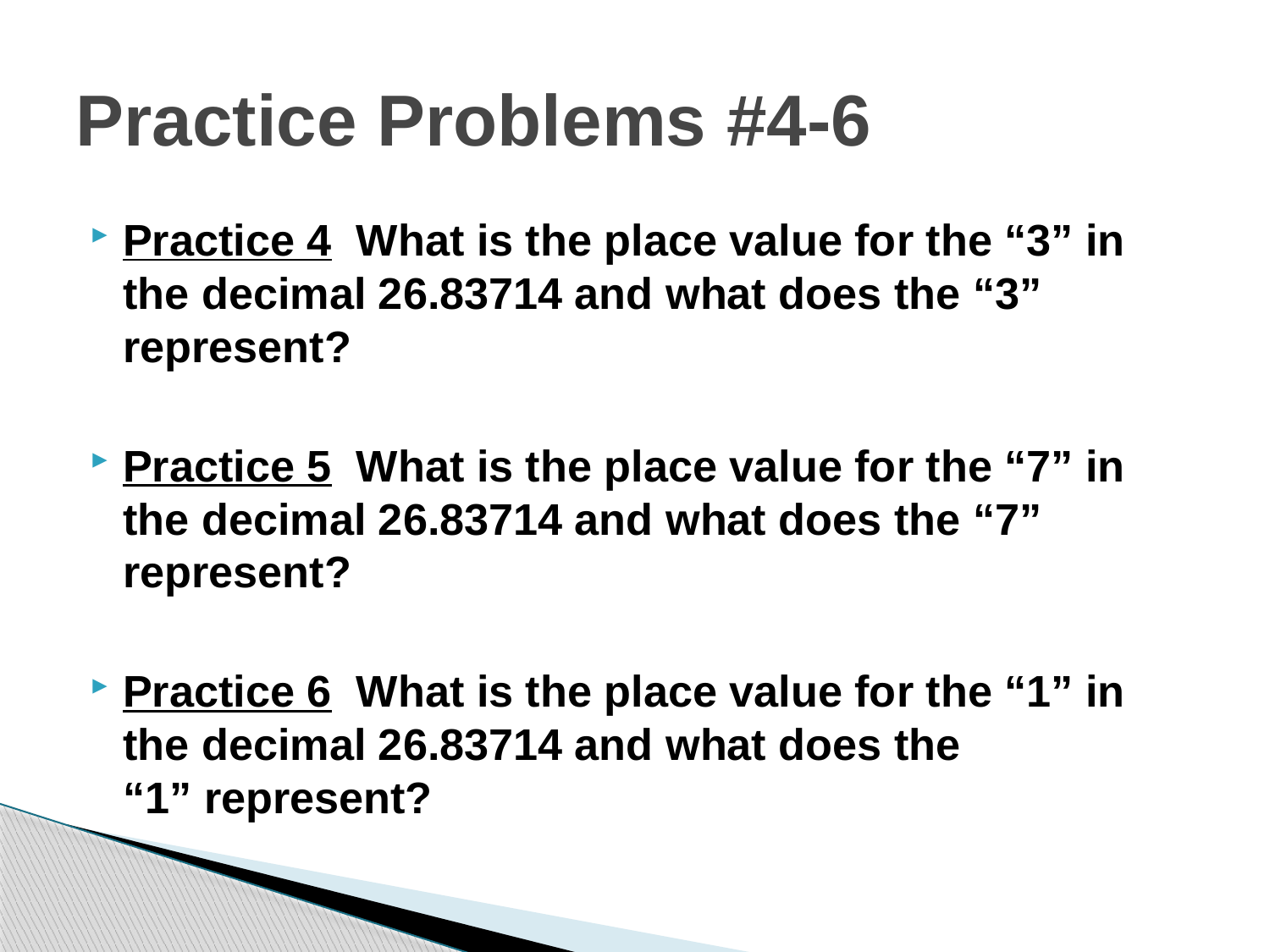

# Practice Problems #4-6
Practice 4  What is the place value for the “3” in the decimal 26.83714 and what does the “3” represent?

Practice 5  What is the place value for the “7” in the decimal 26.83714 and what does the “7” represent?

Practice 6  What is the place value for the “1” in the decimal 26.83714 and what does the
“1” represent?